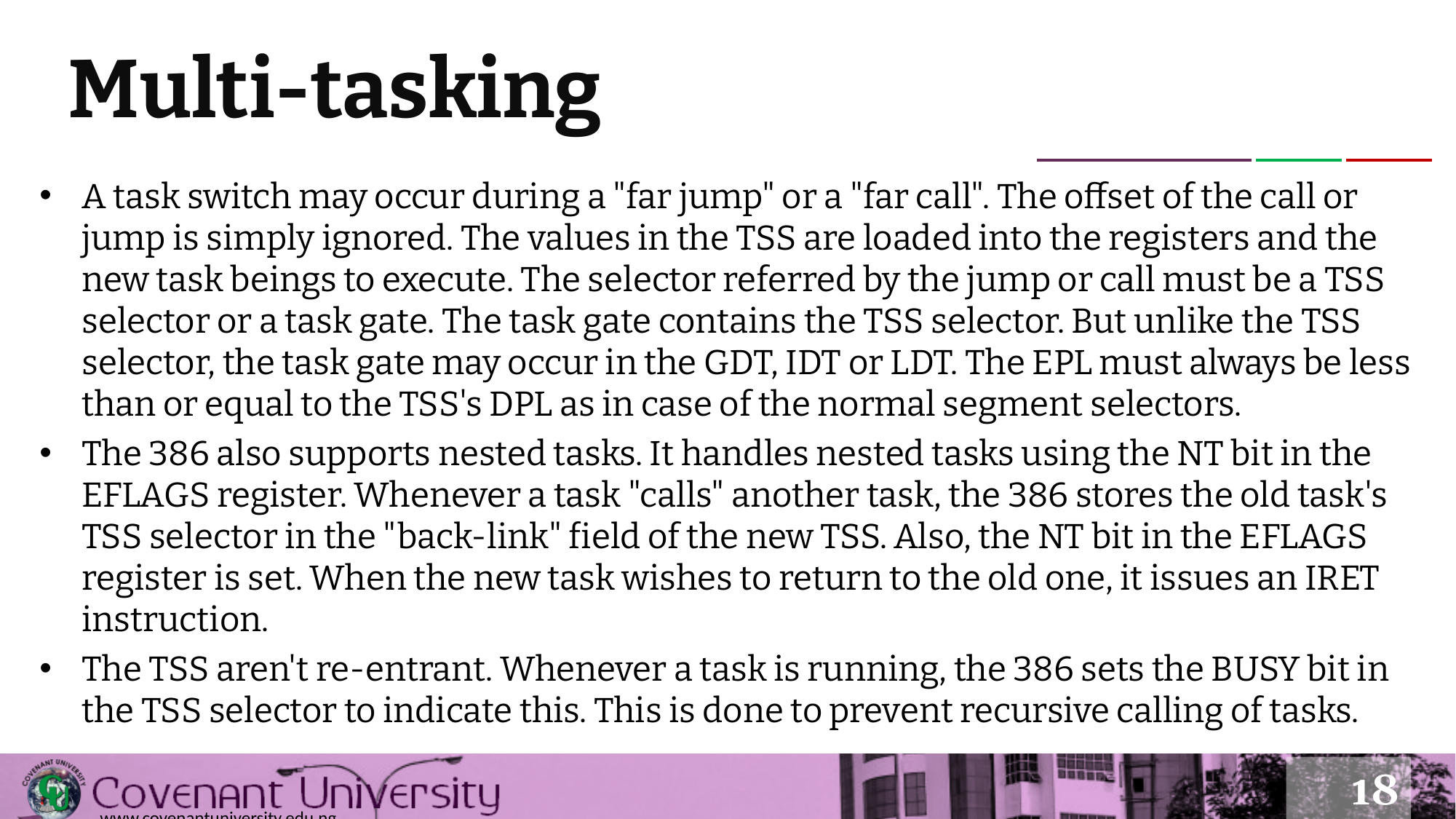

# Multi-tasking
A task switch may occur during a "far jump" or a "far call". The offset of the call or jump is simply ignored. The values in the TSS are loaded into the registers and the new task beings to execute. The selector referred by the jump or call must be a TSS selector or a task gate. The task gate contains the TSS selector. But unlike the TSS selector, the task gate may occur in the GDT, IDT or LDT. The EPL must always be less than or equal to the TSS's DPL as in case of the normal segment selectors.
The 386 also supports nested tasks. It handles nested tasks using the NT bit in the EFLAGS register. Whenever a task "calls" another task, the 386 stores the old task's TSS selector in the "back-link" field of the new TSS. Also, the NT bit in the EFLAGS register is set. When the new task wishes to return to the old one, it issues an IRET instruction.
The TSS aren't re-entrant. Whenever a task is running, the 386 sets the BUSY bit in the TSS selector to indicate this. This is done to prevent recursive calling of tasks.